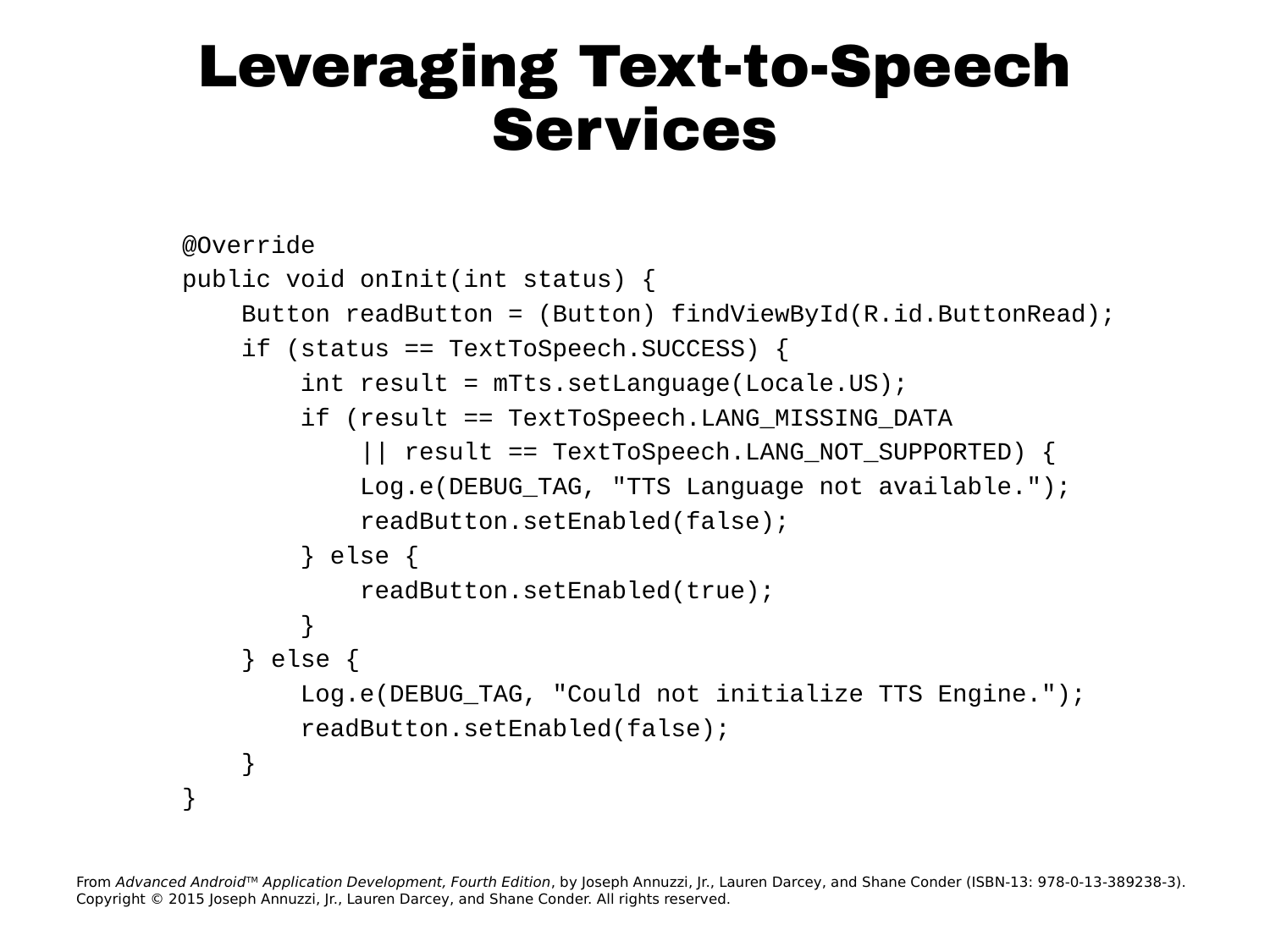

# Leveraging Text-to-Speech Services
@Override
public void onInit(int status) {
    Button readButton = (Button) findViewById(R.id.ButtonRead);
    if (status == TextToSpeech.SUCCESS) {
        int result = mTts.setLanguage(Locale.US);
        if (result == TextToSpeech.LANG_MISSING_DATA
            || result == TextToSpeech.LANG_NOT_SUPPORTED) {
            Log.e(DEBUG_TAG, "TTS Language not available.");
            readButton.setEnabled(false);
        } else {
            readButton.setEnabled(true);
        }
    } else {
        Log.e(DEBUG_TAG, "Could not initialize TTS Engine.");
        readButton.setEnabled(false);
    }
}
From Advanced AndroidTM Application Development, Fourth Edition, by Joseph Annuzzi, Jr., Lauren Darcey, and Shane Conder (ISBN-13: 978-0-13-389238-3). Copyright © 2015 Joseph Annuzzi, Jr., Lauren Darcey, and Shane Conder. All rights reserved.